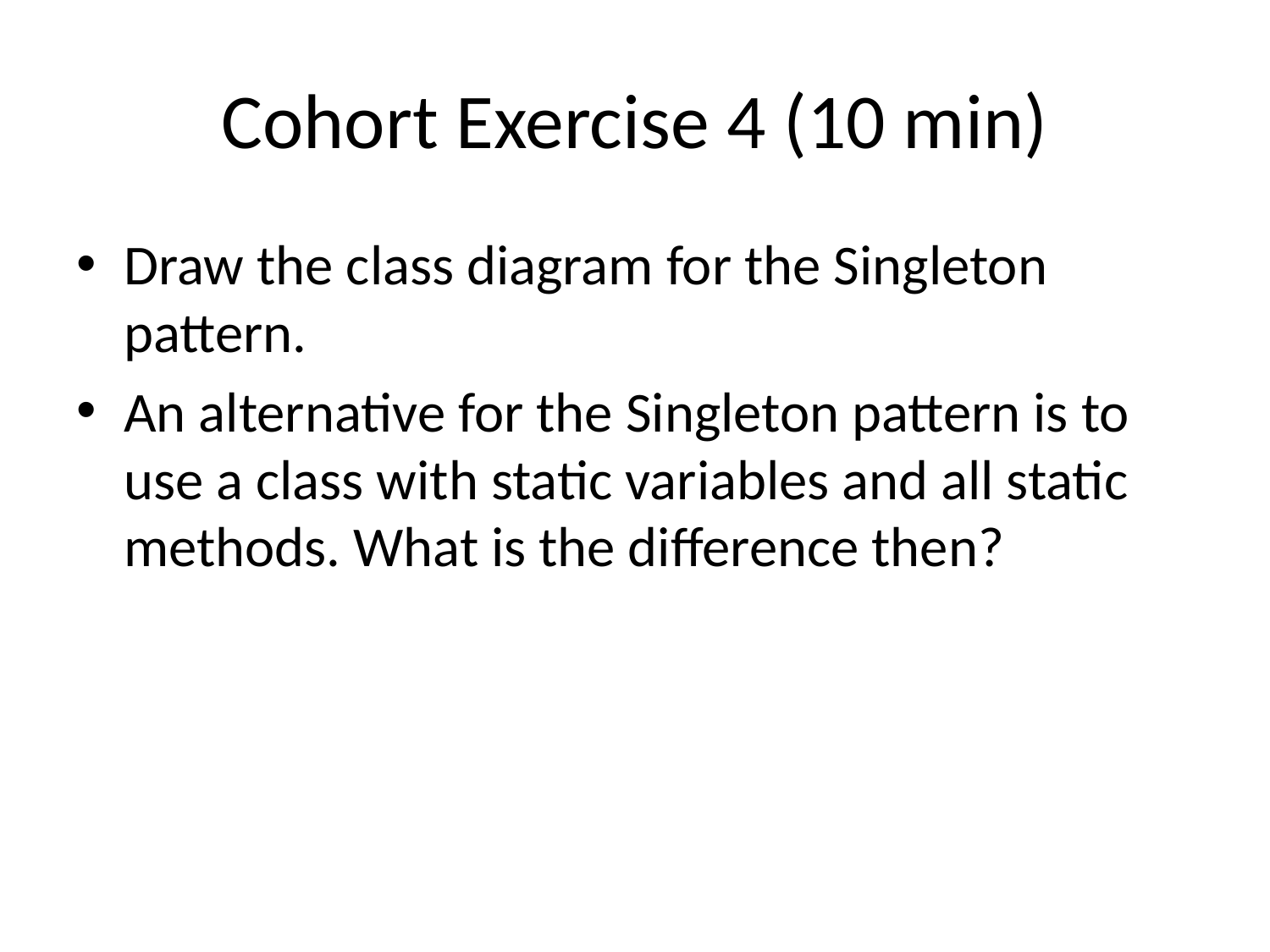

# Cohort Exercise 4 (10 min)
Draw the class diagram for the Singleton pattern.
An alternative for the Singleton pattern is to use a class with static variables and all static methods. What is the difference then?